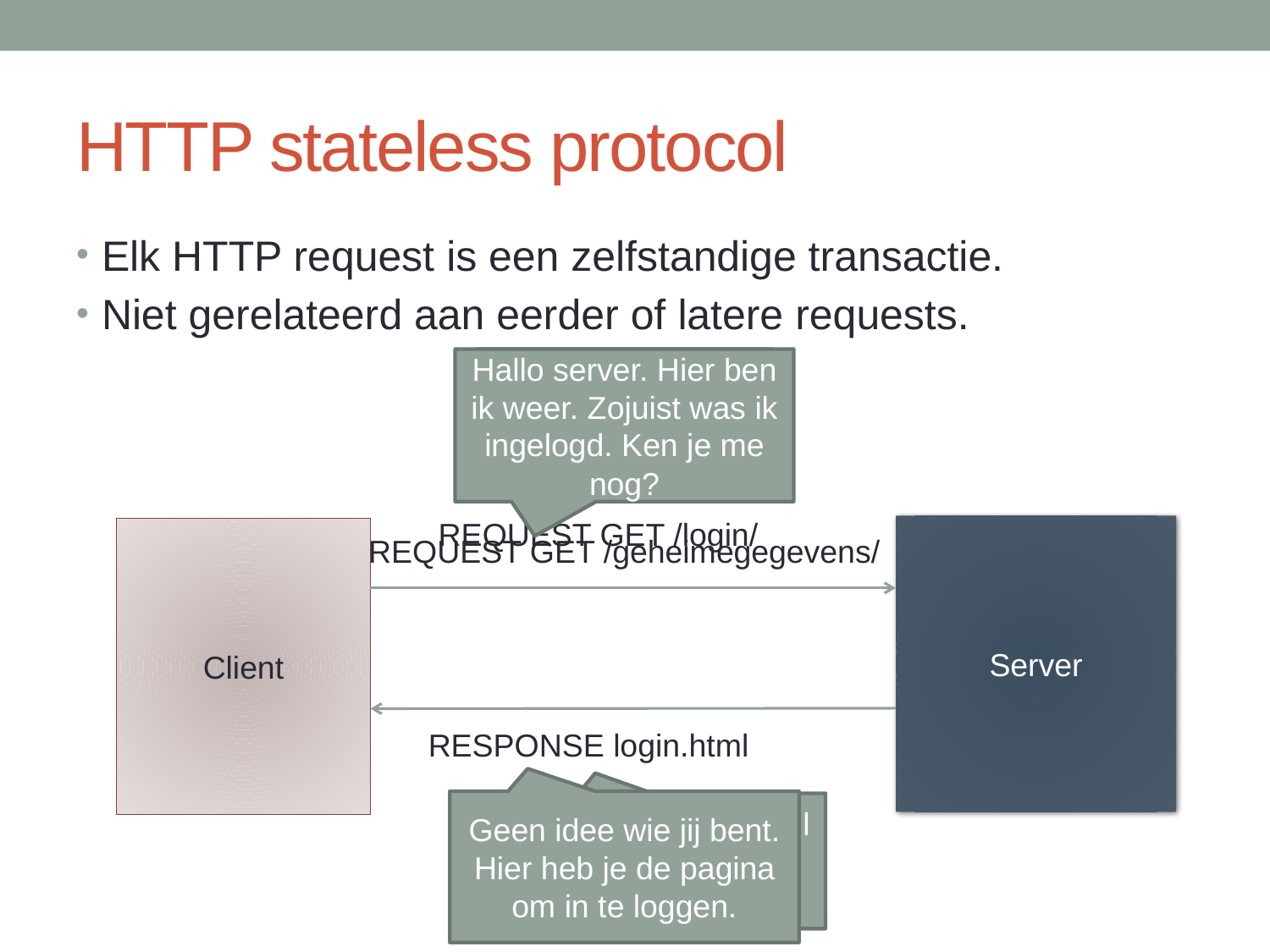

# HTTP stateless protocol
Elk HTTP request is een zelfstandige transactie.
Niet gerelateerd aan eerder of latere requests.

Hallo server. Hier ben ik weer. Zojuist was ik ingelogd. Ken je me nog?
REQUEST GET /geheimegegevens/
Hallo server. Ik wil graag inloggen.
REQUEST GET /login/
Server
Client
RESPONSE login.html
Geen idee wie jij bent. Hier heb je de pagina om in te loggen.
Hier heb je de html pagina om in te loggen.